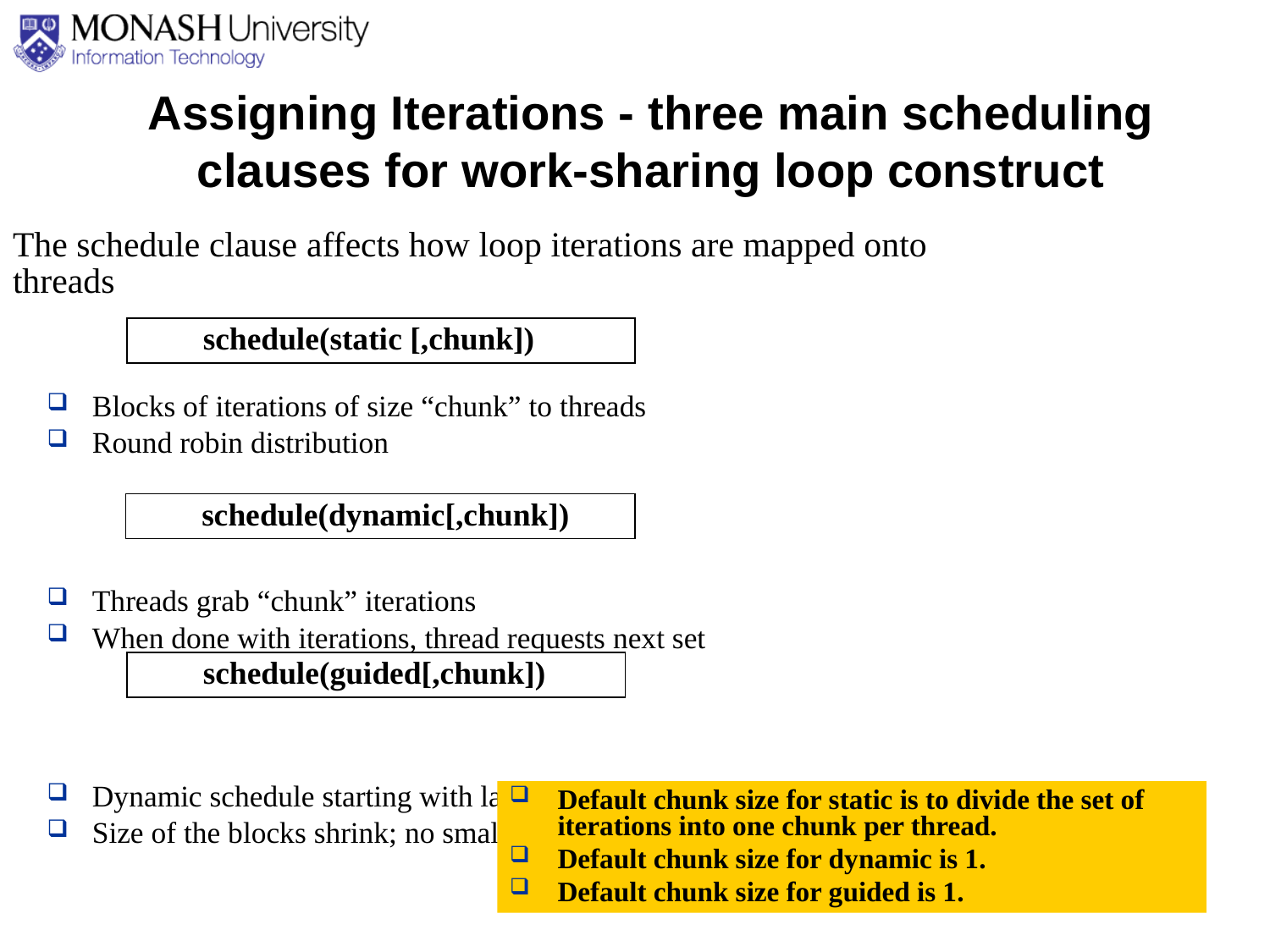

Assigning Iterations - three main scheduling clauses for work-sharing loop construct
The schedule clause affects how loop iterations are mapped onto threads

Blocks of iterations of size “chunk” to threads
Round robin distribution

Threads grab “chunk” iterations
When done with iterations, thread requests next set

Dynamic schedule starting with large block
Size of the blocks shrink; no smaller than “chunk”
schedule(static [,chunk])
schedule(dynamic[,chunk])
schedule(guided[,chunk])
Default chunk size for static is to divide the set of iterations into one chunk per thread.
Default chunk size for dynamic is 1.
Default chunk size for guided is 1.
59